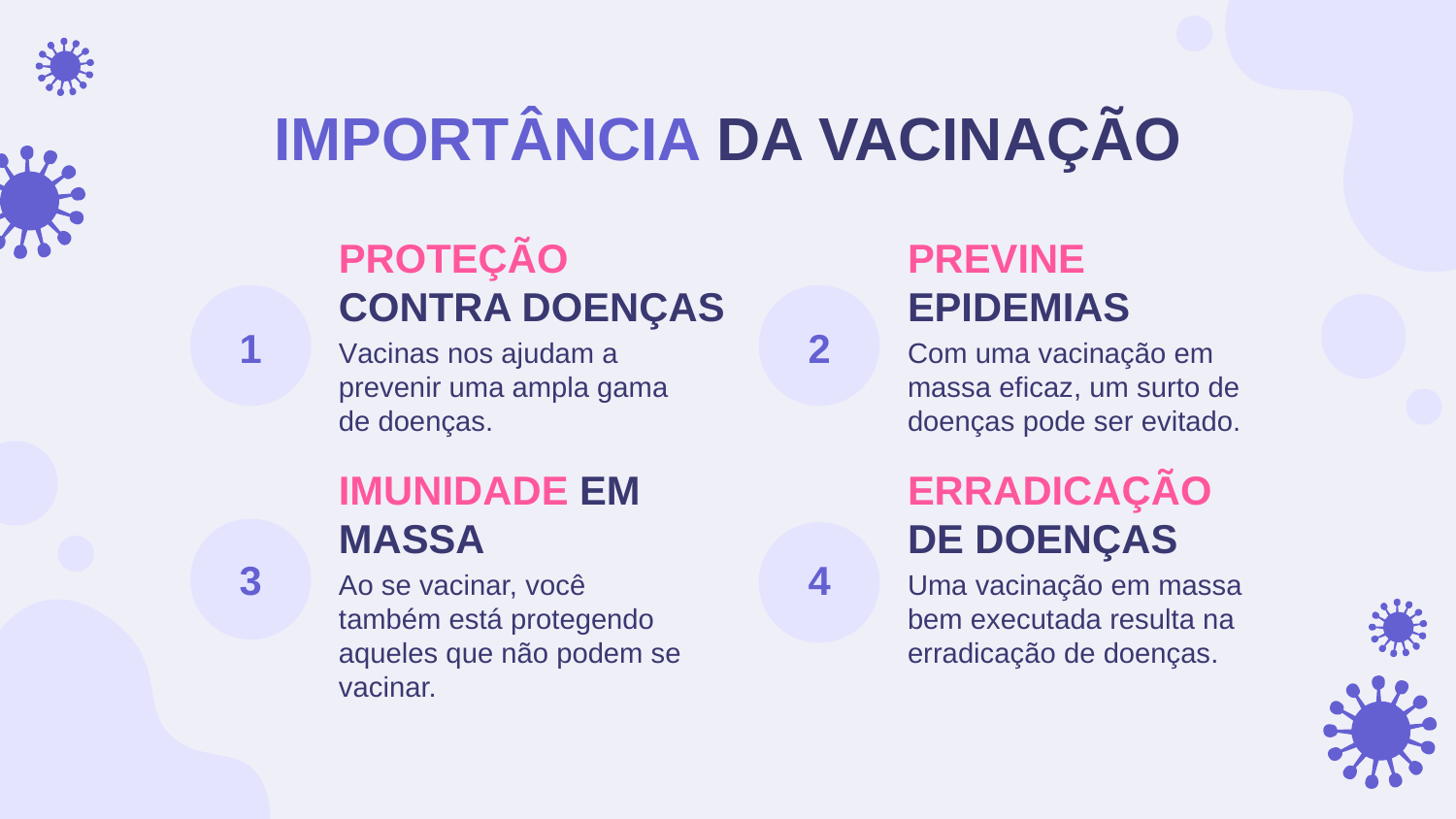

IMPORTÂNCIA DA VACINAÇÃO

PREVINE EPIDEMIAS
# PROTEÇÃO CONTRA DOENÇAS
1
2
Com uma vacinação em massa eficaz, um surto de doenças pode ser evitado.
Vacinas nos ajudam a prevenir uma ampla gama de doenças.
IMUNIDADE EM MASSA
ERRADICAÇÃO DE DOENÇAS

3
4
Ao se vacinar, você também está protegendo aqueles que não podem se vacinar.
Uma vacinação em massa bem executada resulta na erradicação de doenças.